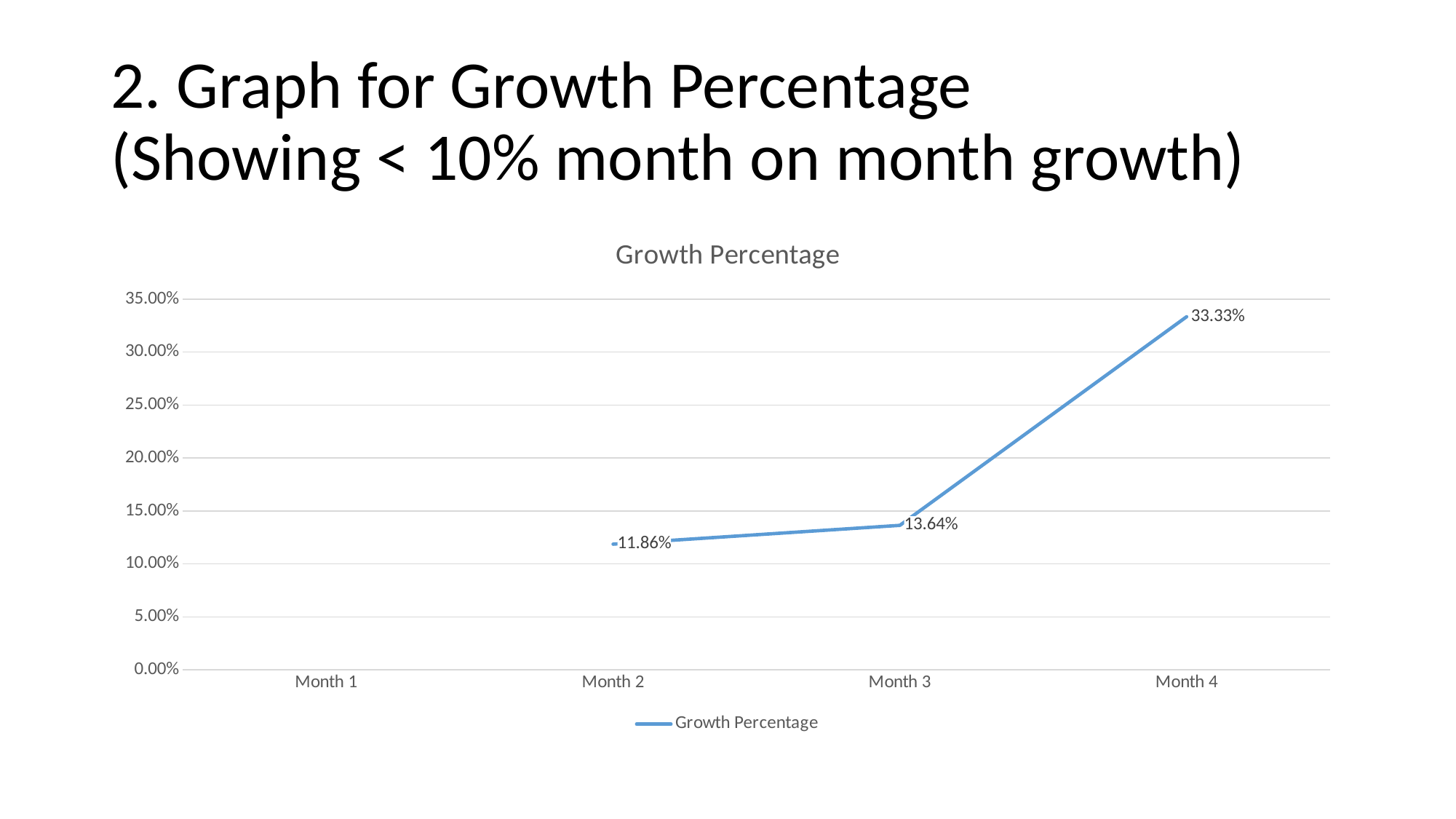

# 2. Graph for Growth Percentage (Showing < 10% month on month growth)

### Chart:

| Category | Growth Percentage |
|---|---|
| Month 1 | None |
| Month 2 | 0.11864406779661017 |
| Month 3 | 0.13636363636363635 |
| Month 4 | 0.3333333333333333 |